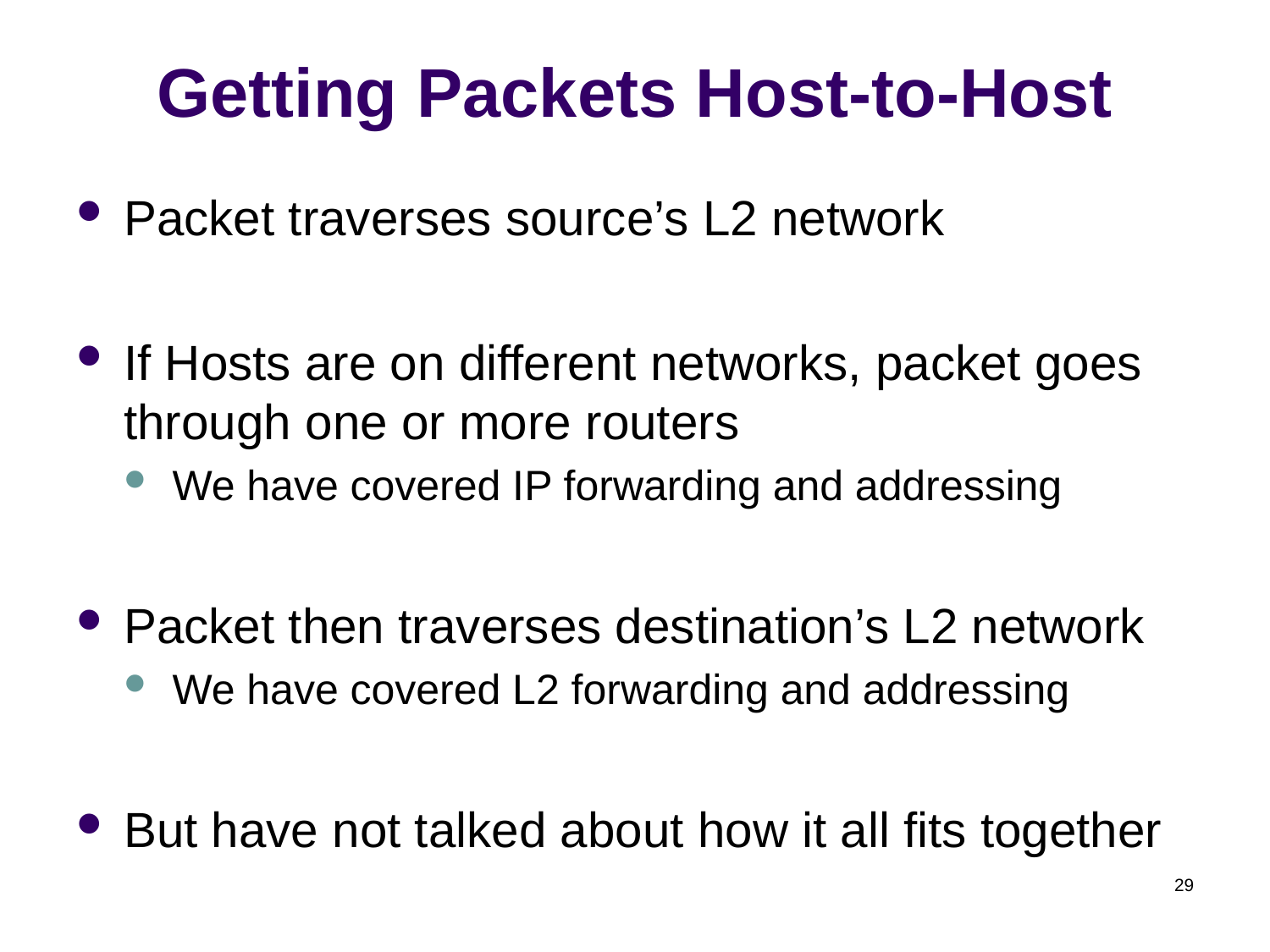

# Getting Packets Host-to-Host
Packet traverses source’s L2 network

If Hosts are on different networks, packet goes through one or more routers
We have covered IP forwarding and addressing

Packet then traverses destination’s L2 network
We have covered L2 forwarding and addressing

But have not talked about how it all fits together
29